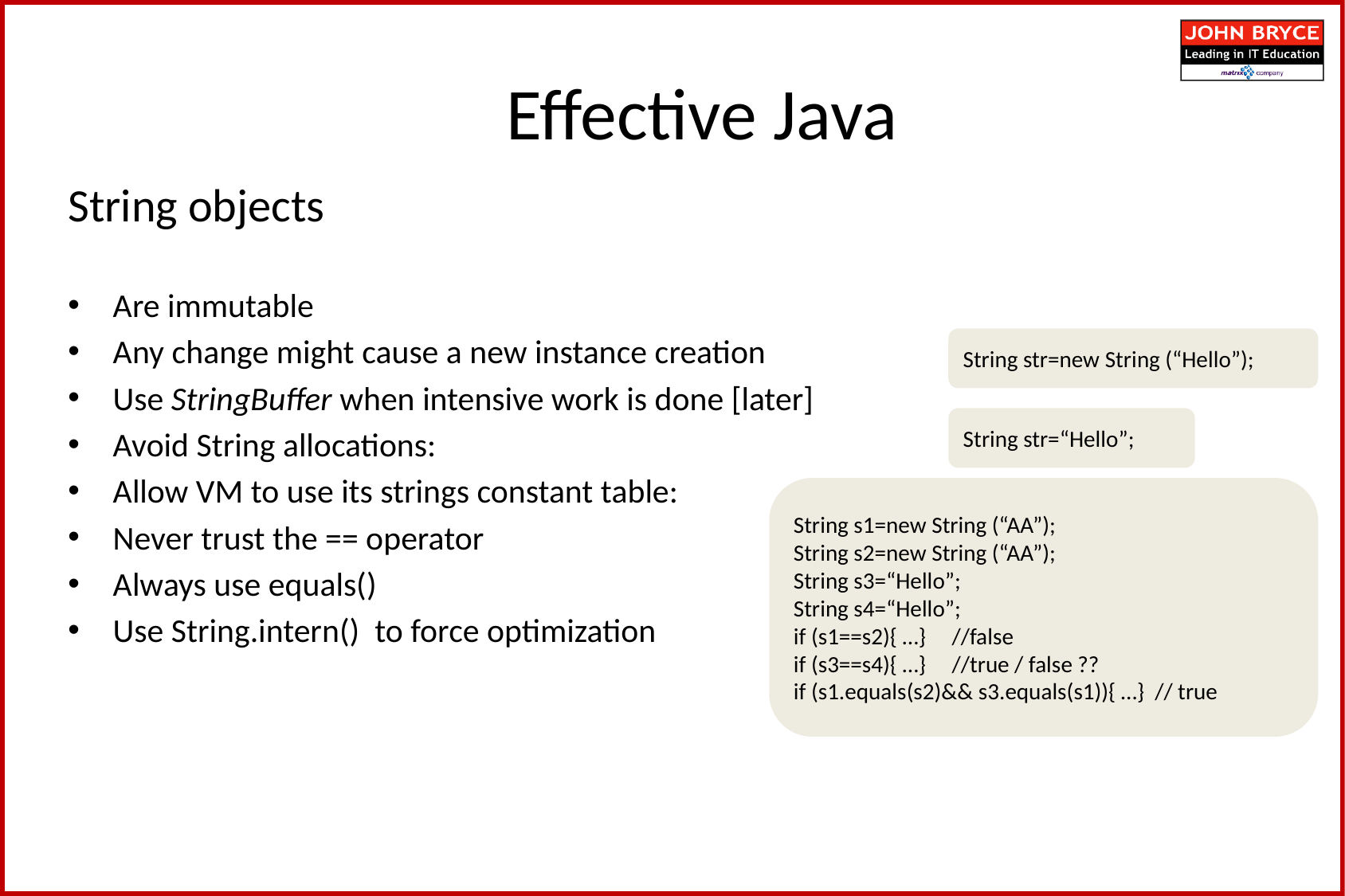

Effective Java
Effective Java
String objects

Are immutable
Any change might cause a new instance creation
Use StringBuffer when intensive work is done [later]
Avoid String allocations:
Allow VM to use its strings constant table:
Never trust the == operator
Always use equals()
Use String.intern()  to force optimization
String str=new String (“Hello”);
String str=“Hello”;
String s1=new String (“AA”);
String s2=new String (“AA”);
String s3=“Hello”;
String s4=“Hello”;
if (s1==s2){ …}     //false
if (s3==s4){ …}     //true / false ??
if (s1.equals(s2)&& s3.equals(s1)){ …}  // true